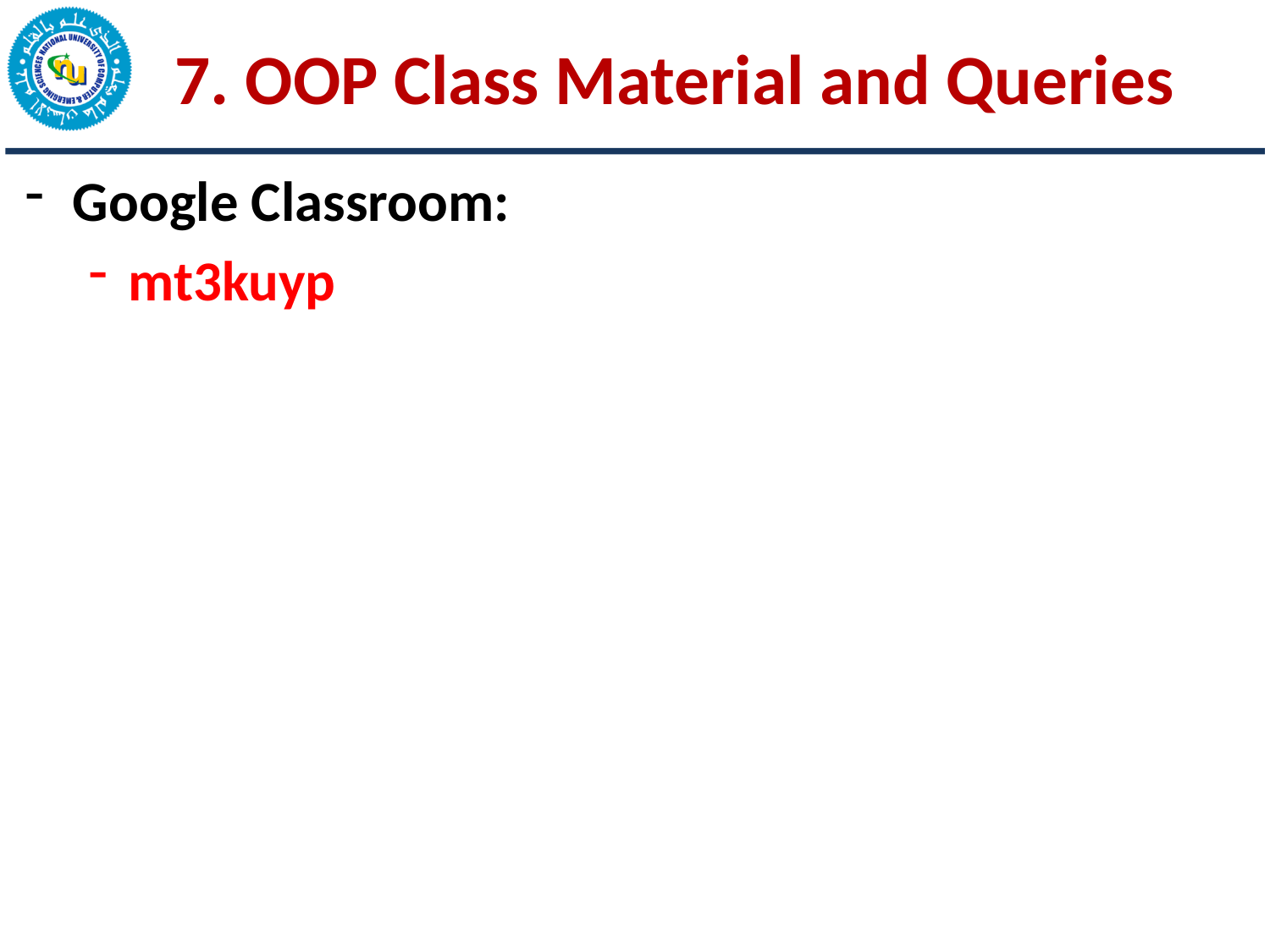

# 7. OOP Class Material and Queries

Google Classroom:
mt3kuyp